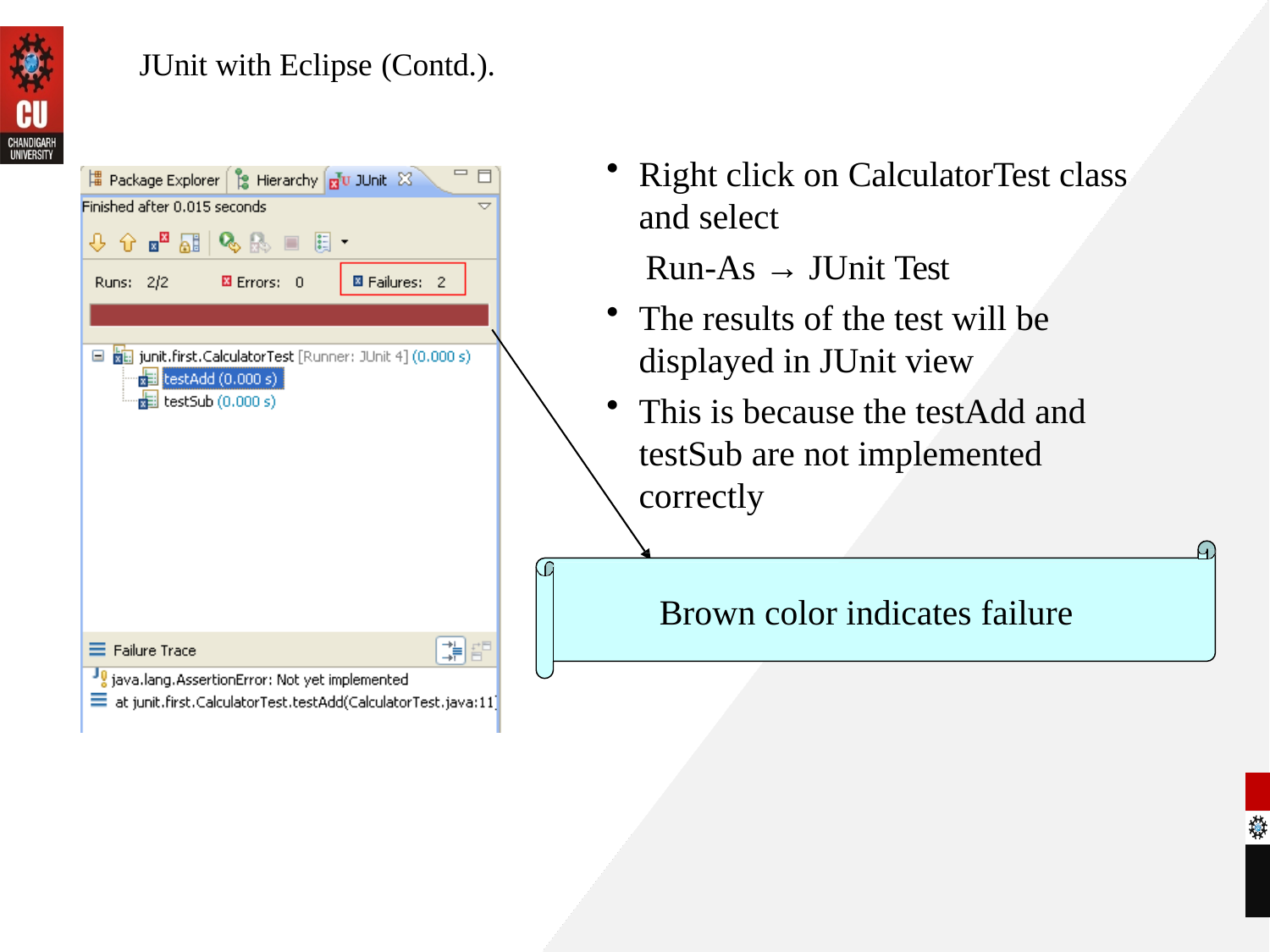

# JUnit with Eclipse (Contd.).
Right click on CalculatorTest class  and select
Run-As → JUnit Test
The results of the test will be  displayed in JUnit view
This is because the testAdd and  testSub are not implemented  correctly

Brown color indicates failure